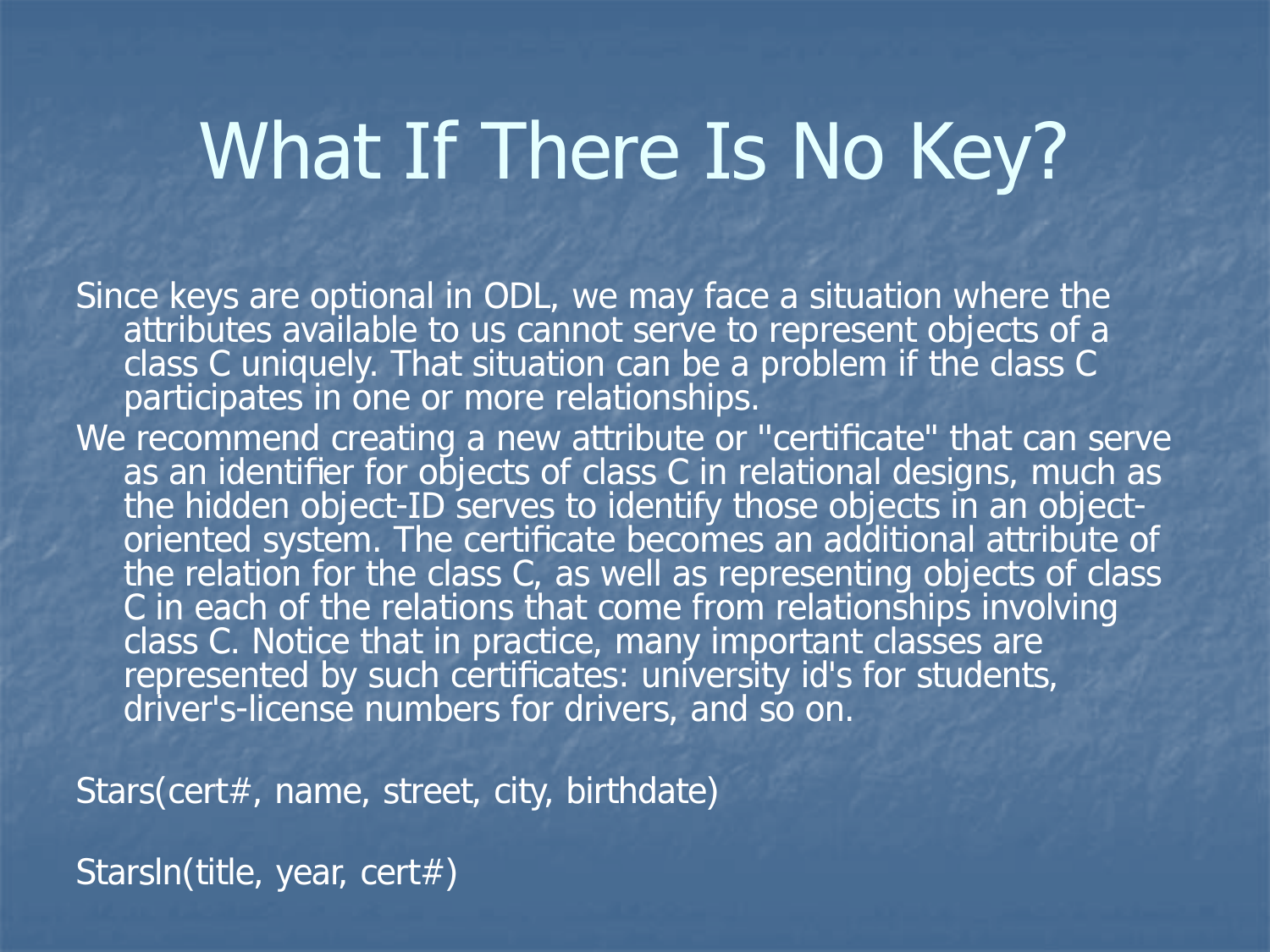

# What If There Is No Key?
Since keys are optional in ODL, we may face a situation where the attributes available to us cannot serve to represent objects of a class C uniquely. That situation can be a problem if the class C participates in one or more relationships.
We recommend creating a new attribute or ''certificate" that can serve as an identifier for objects of class C in relational designs, much as the hidden object-ID serves to identify those objects in an object-oriented system. The certificate becomes an additional attribute of the relation for the class C, as well as representing objects of class C in each of the relations that come from relationships involving class C. Notice that in practice, many important classes are represented by such certificates: university id's for students, driver's-license numbers for drivers, and so on.

Stars(cert#, name, street, city, birthdate)

Starsln(title, year, cert#)